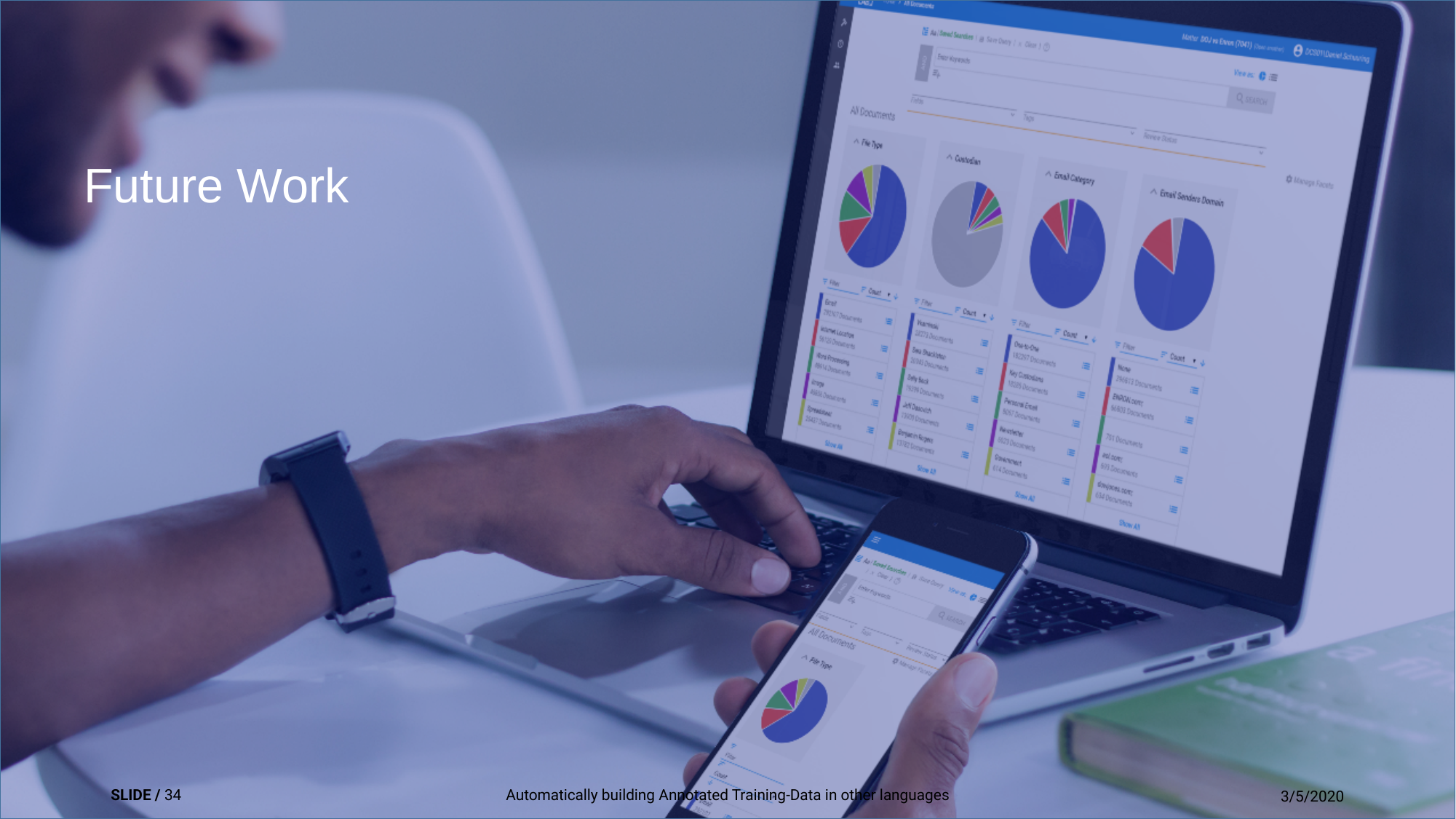

#
Future Work
SLIDE / 34
Automatically building Annotated Training-Data in other languages
3/5/2020